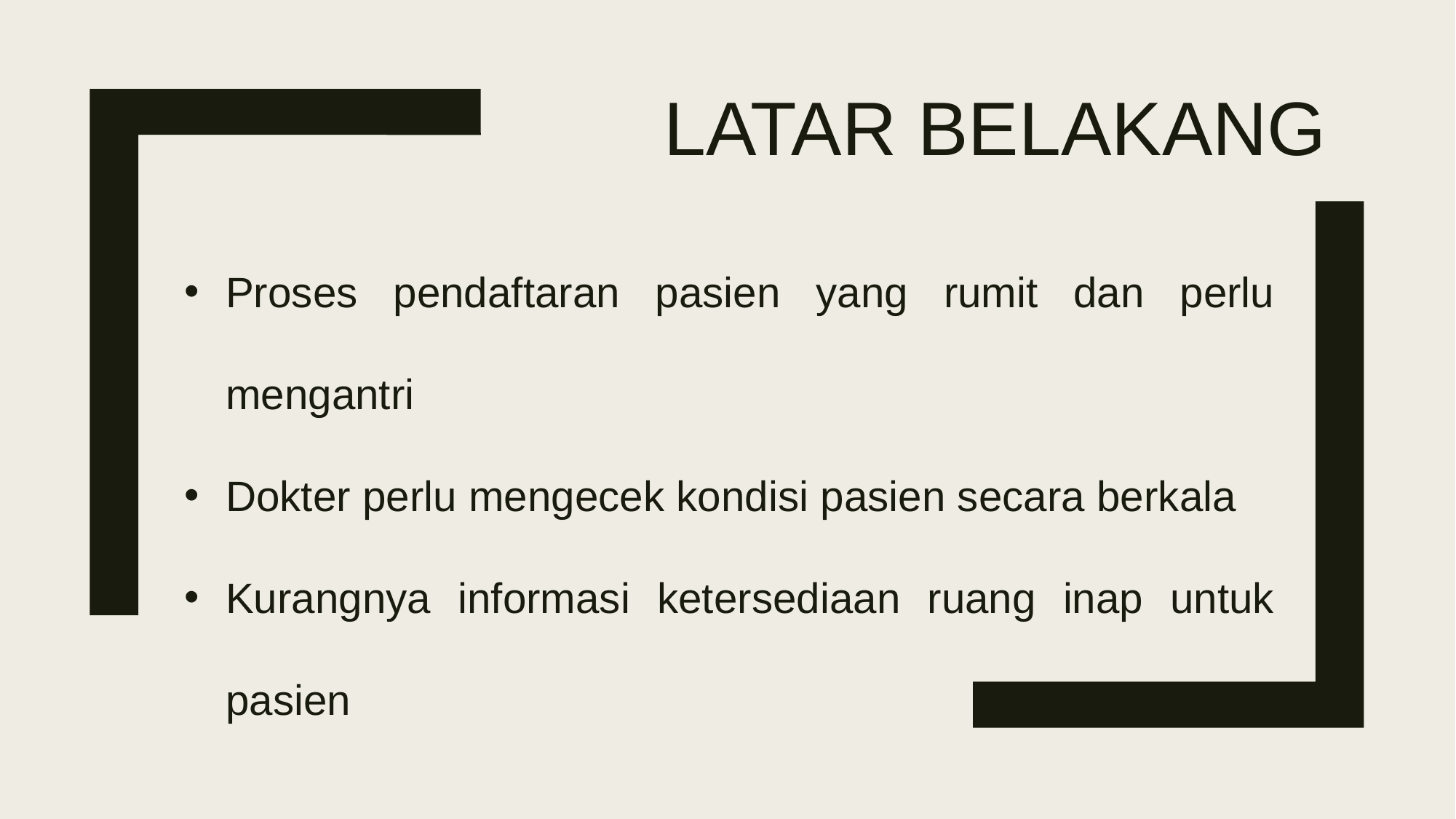

# Latar Belakang
Proses pendaftaran pasien yang rumit dan perlu mengantri
Dokter perlu mengecek kondisi pasien secara berkala
Kurangnya informasi ketersediaan ruang inap untuk pasien